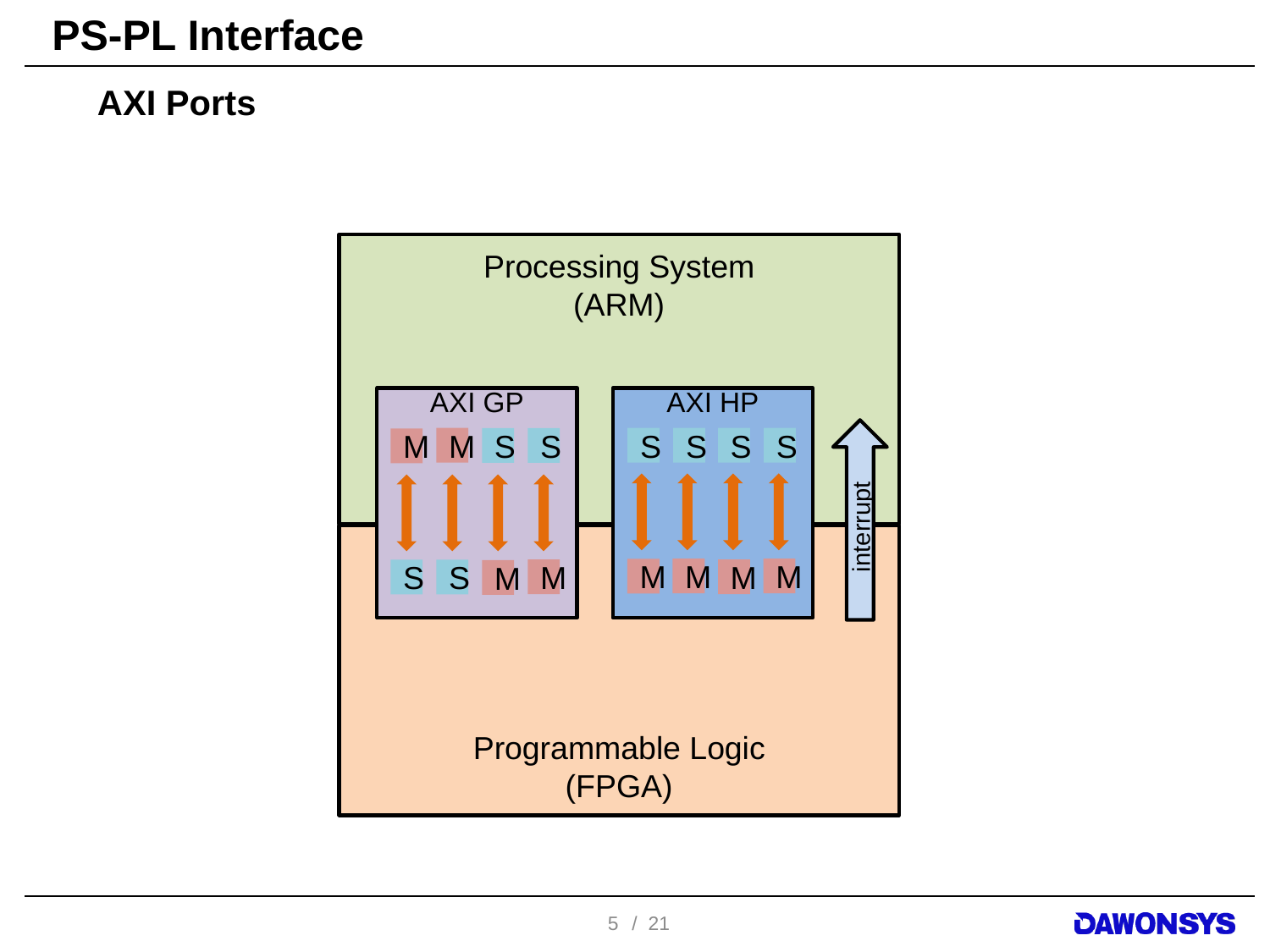

# PS-PL Interface
AXI Ports

Processing System
(ARM)

AXI GP

AXI HP

M
S
S
S
S
S
S
M

interrupt

Programmable Logic
(FPGA)
M
M
M
M
M
S
S
M
5
/  21